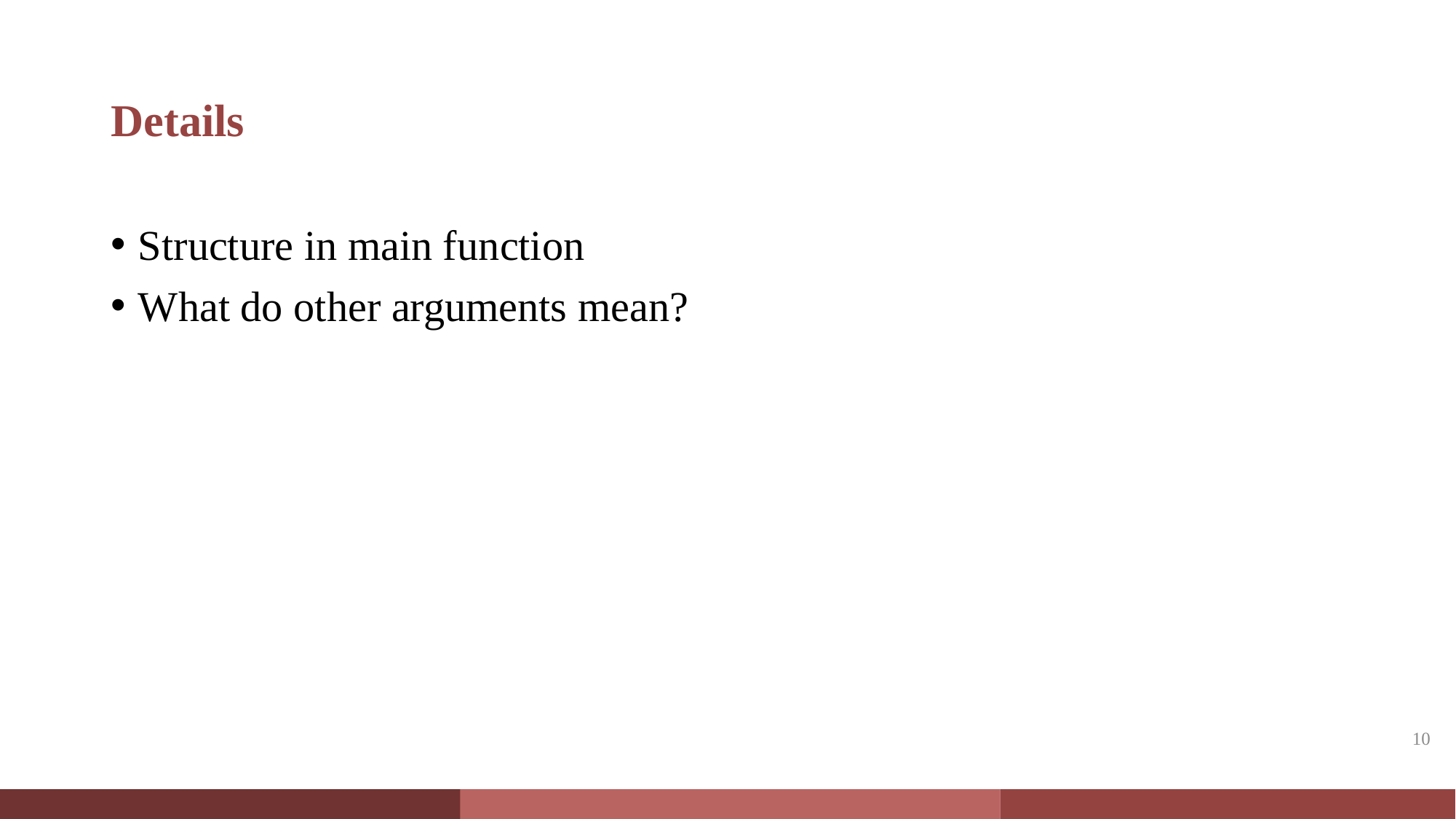

# Details
Structure in main function
What do other arguments mean?
10